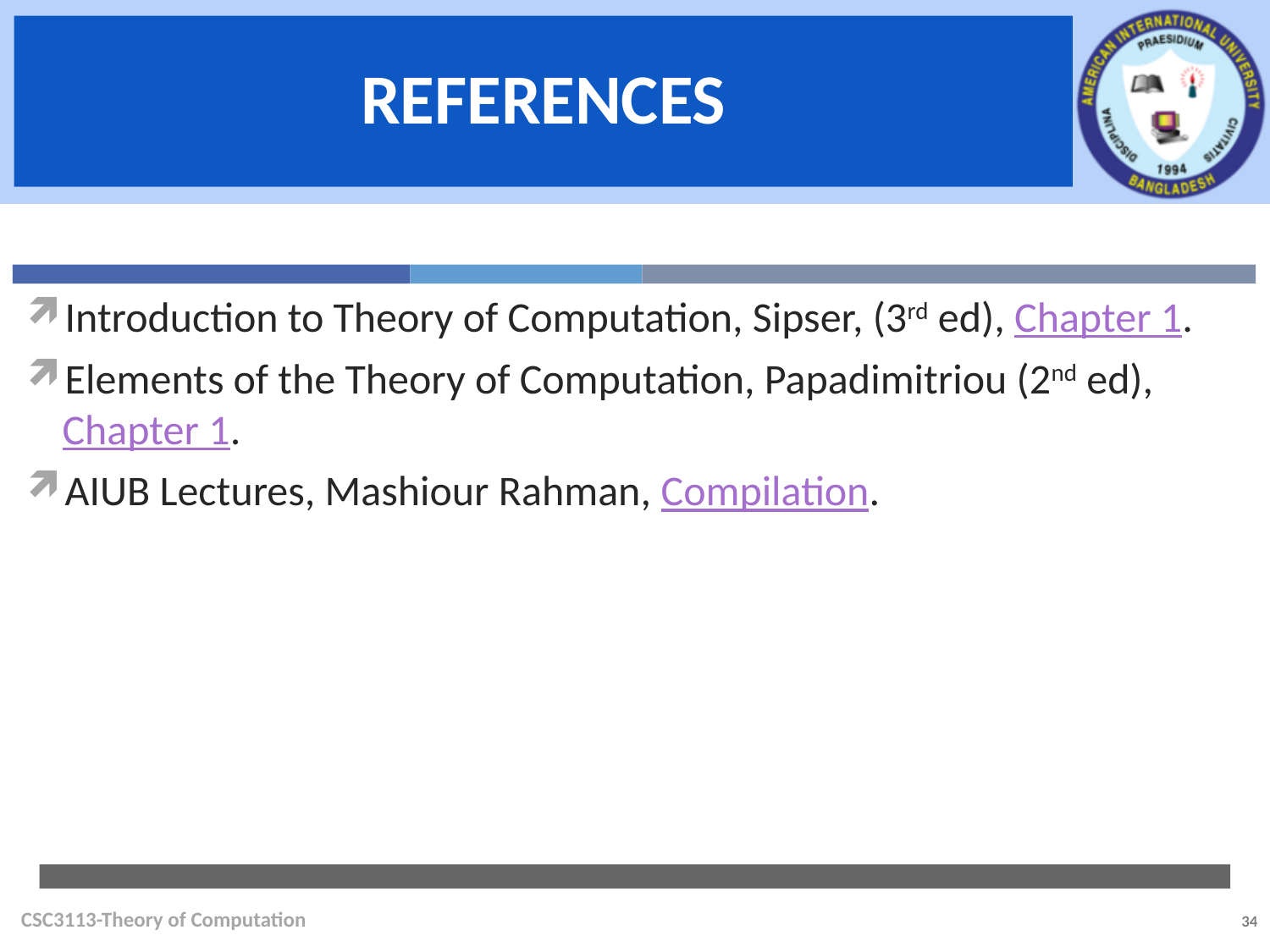

Introduction to Theory of Computation, Sipser, (3rd ed), Chapter 1.
Elements of the Theory of Computation, Papadimitriou (2nd ed), Chapter 1.
AIUB Lectures, Mashiour Rahman, Compilation.
CSC3113-Theory of Computation